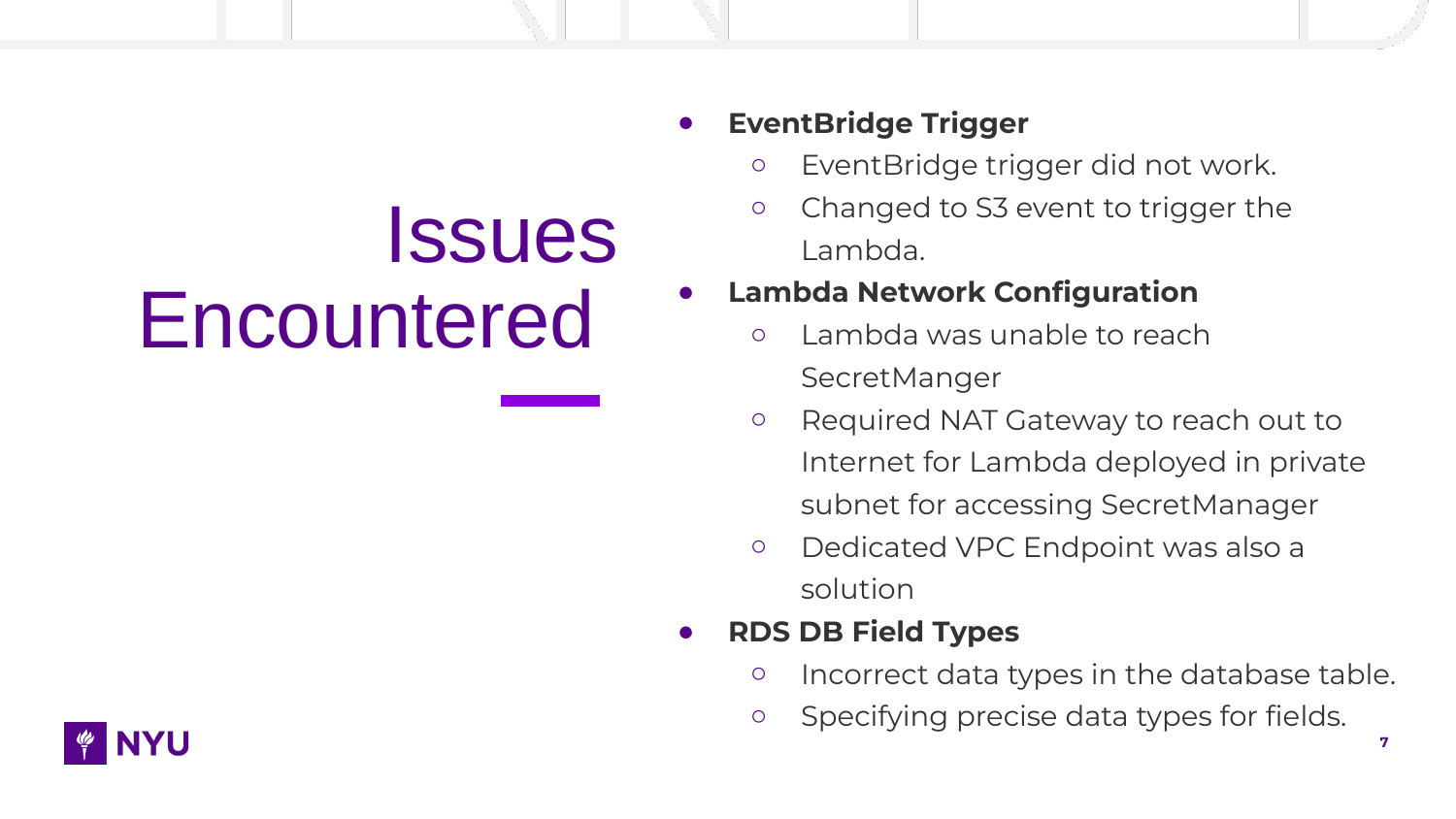

EventBridge Trigger
EventBridge trigger did not work.
Changed to S3 event to trigger the Lambda.
Lambda Network Configuration
Lambda was unable to reach SecretManger
Required NAT Gateway to reach out to Internet for Lambda deployed in private subnet for accessing SecretManager
Dedicated VPC Endpoint was also a solution
RDS DB Field Types
Incorrect data types in the database table.
Specifying precise data types for fields.
# Issues Encountered